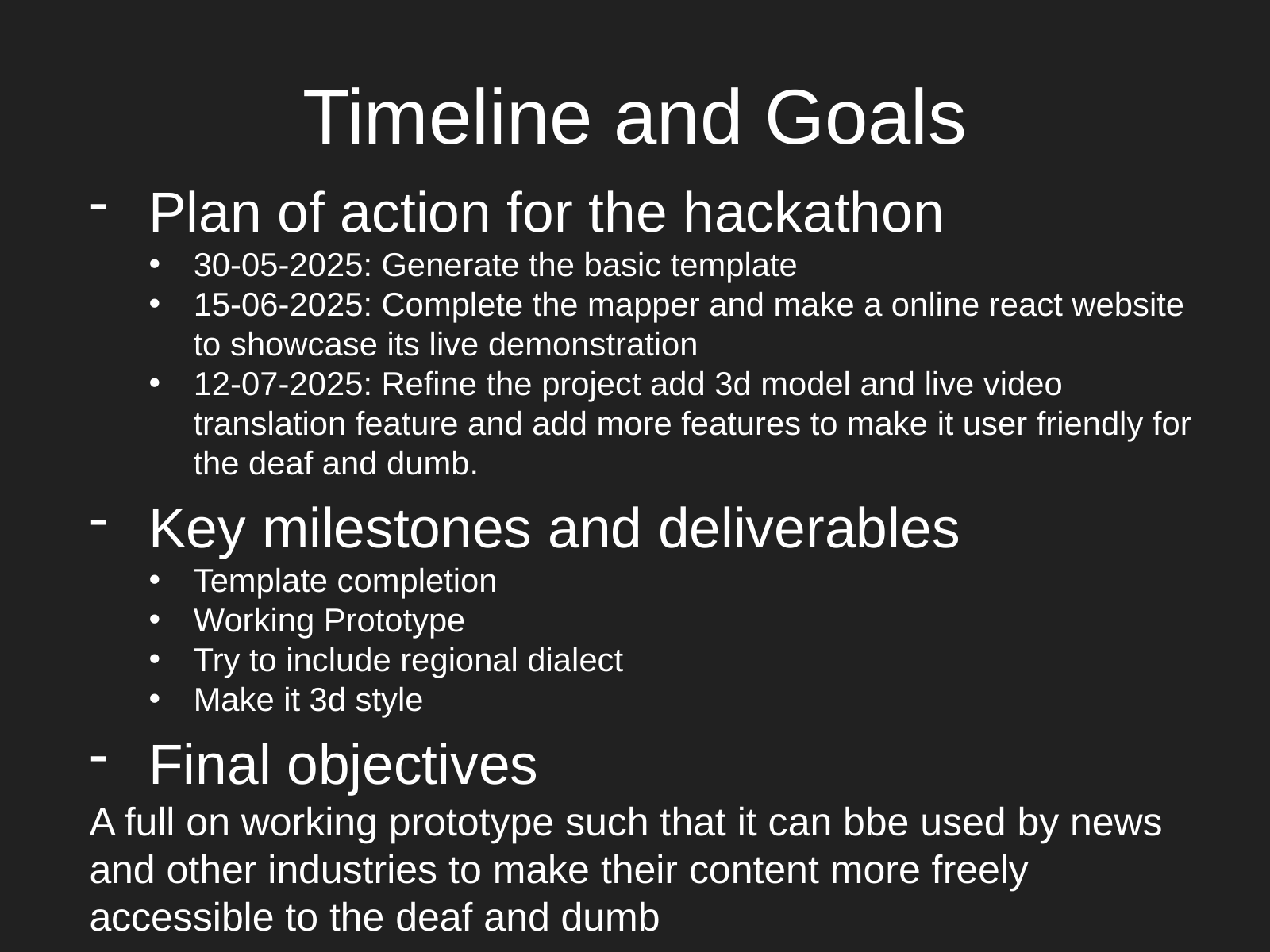

Timeline and Goals

Plan of action for the hackathon
30-05-2025: Generate the basic template
15-06-2025: Complete the mapper and make a online react website to showcase its live demonstration
12-07-2025: Refine the project add 3d model and live video translation feature and add more features to make it user friendly for the deaf and dumb.
Key milestones and deliverables
Template completion
Working Prototype
Try to include regional dialect
Make it 3d style
Final objectives
A full on working prototype such that it can bbe used by news and other industries to make their content more freely accessible to the deaf and dumb